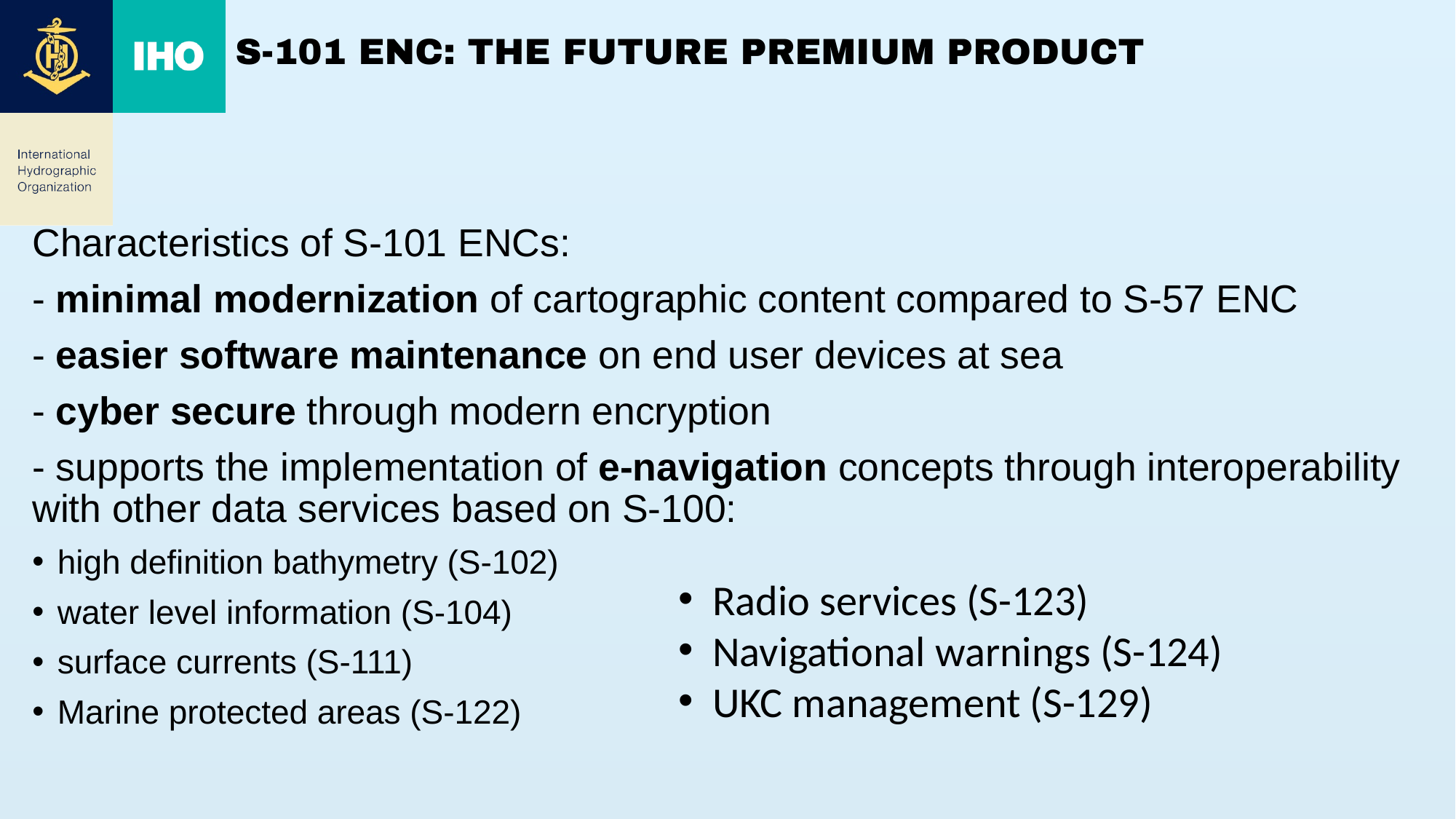

# S-101 ENC: the future premium product
Characteristics of S-101 ENCs:
- minimal modernization of cartographic content compared to S-57 ENC
- easier software maintenance on end user devices at sea
- cyber secure through modern encryption
- supports the implementation of e-navigation concepts through interoperability with other data services based on S-100:
high definition bathymetry (S-102)
water level information (S-104)
surface currents (S-111)
Marine protected areas (S-122)

Radio services (S-123)
Navigational warnings (S-124)
UKC management (S-129)